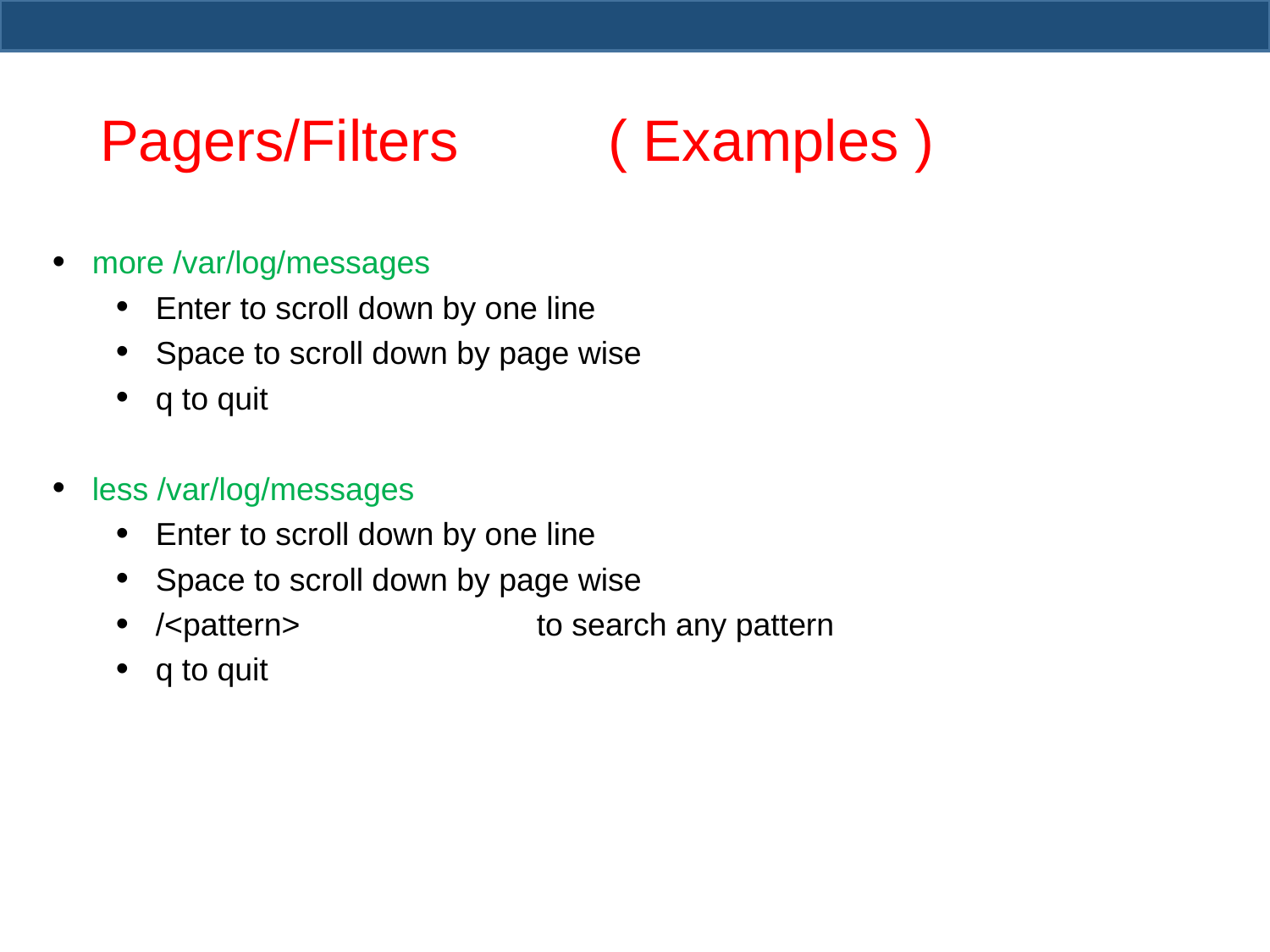

# Pagers/Filters  	( Examples )
more /var/log/messages
Enter to scroll down by one line
Space to scroll down by page wise
q to quit

less /var/log/messages
Enter to scroll down by one line
Space to scroll down by page wise
/<pattern>		to search any pattern
q to quit